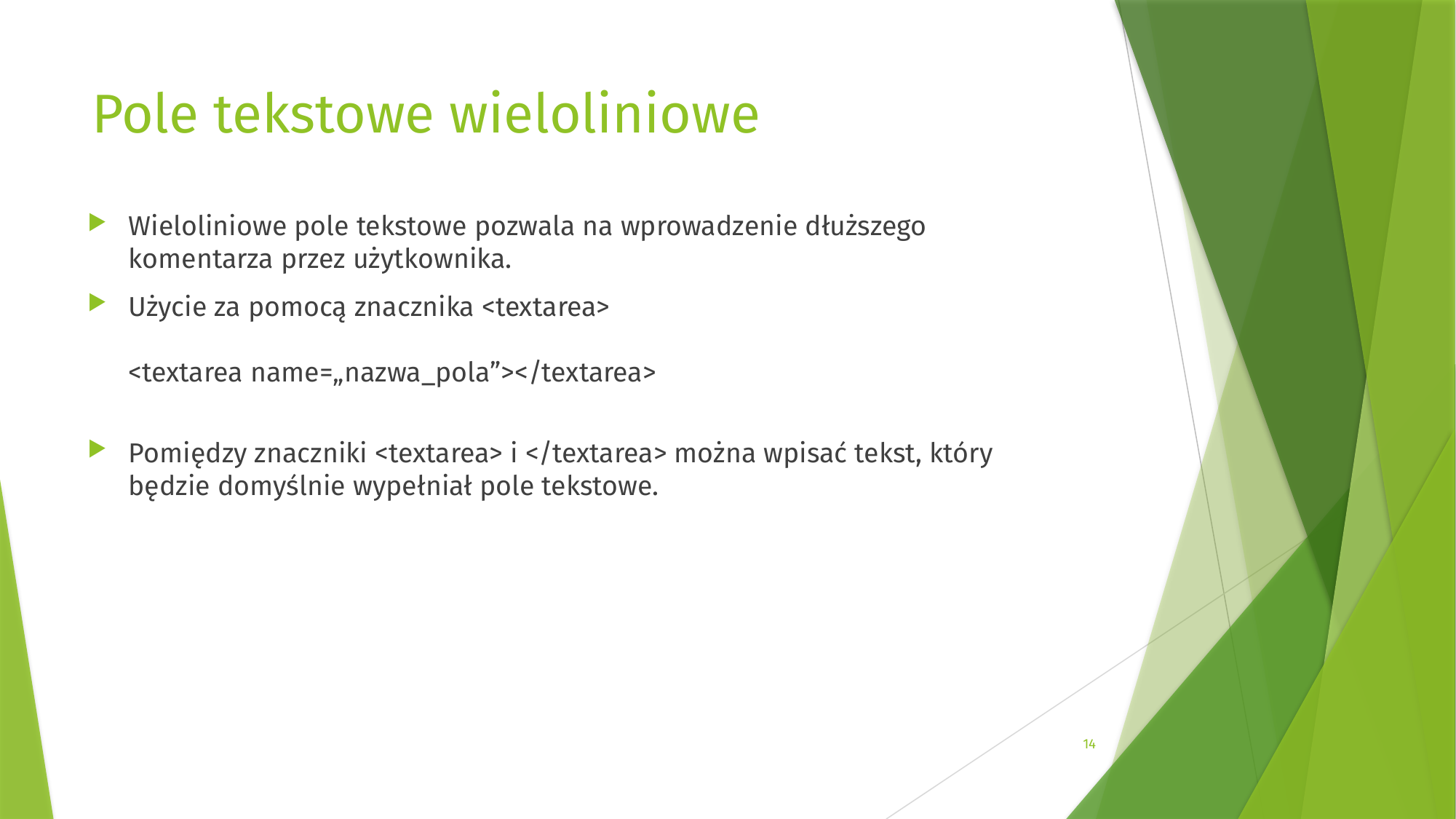

# Pole tekstowe wieloliniowe
Wieloliniowe pole tekstowe pozwala na wprowadzenie dłuższego komentarza przez użytkownika.
Użycie za pomocą znacznika <textarea>
<textarea name=„nazwa_pola”></textarea>
Pomiędzy znaczniki <textarea> i </textarea> można wpisać tekst, który będzie domyślnie wypełniał pole tekstowe.
14